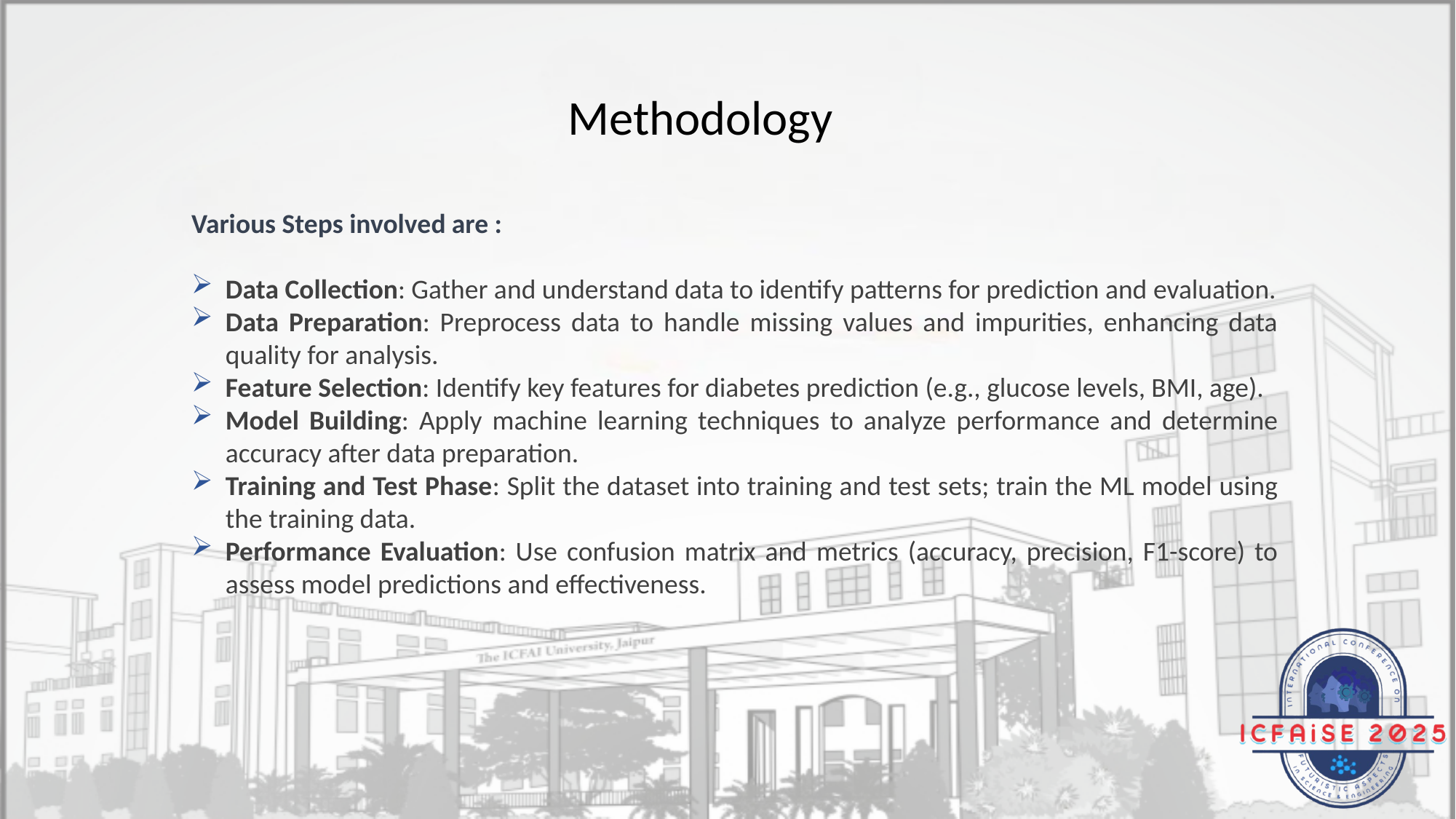

Methodology
Various Steps involved are :

Data Collection: Gather and understand data to identify patterns for prediction and evaluation.
Data Preparation: Preprocess data to handle missing values and impurities, enhancing data quality for analysis.
Feature Selection: Identify key features for diabetes prediction (e.g., glucose levels, BMI, age).
Model Building: Apply machine learning techniques to analyze performance and determine accuracy after data preparation.
Training and Test Phase: Split the dataset into training and test sets; train the ML model using the training data.
Performance Evaluation: Use confusion matrix and metrics (accuracy, precision, F1-score) to assess model predictions and effectiveness.